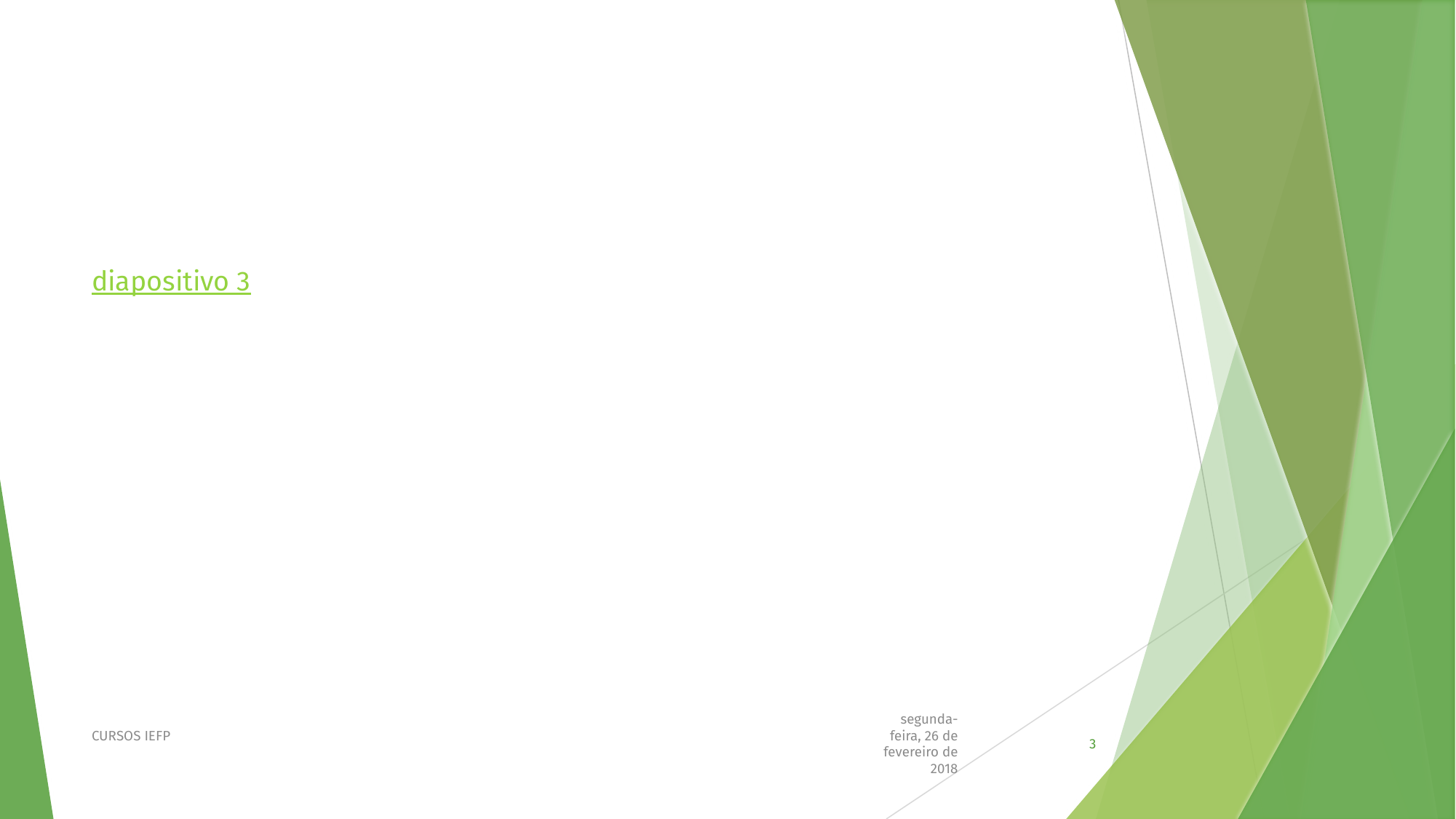

#
diapositivo 3
CURSOS IEFP

segunda-feira, 26 de fevereiro de 2018
3